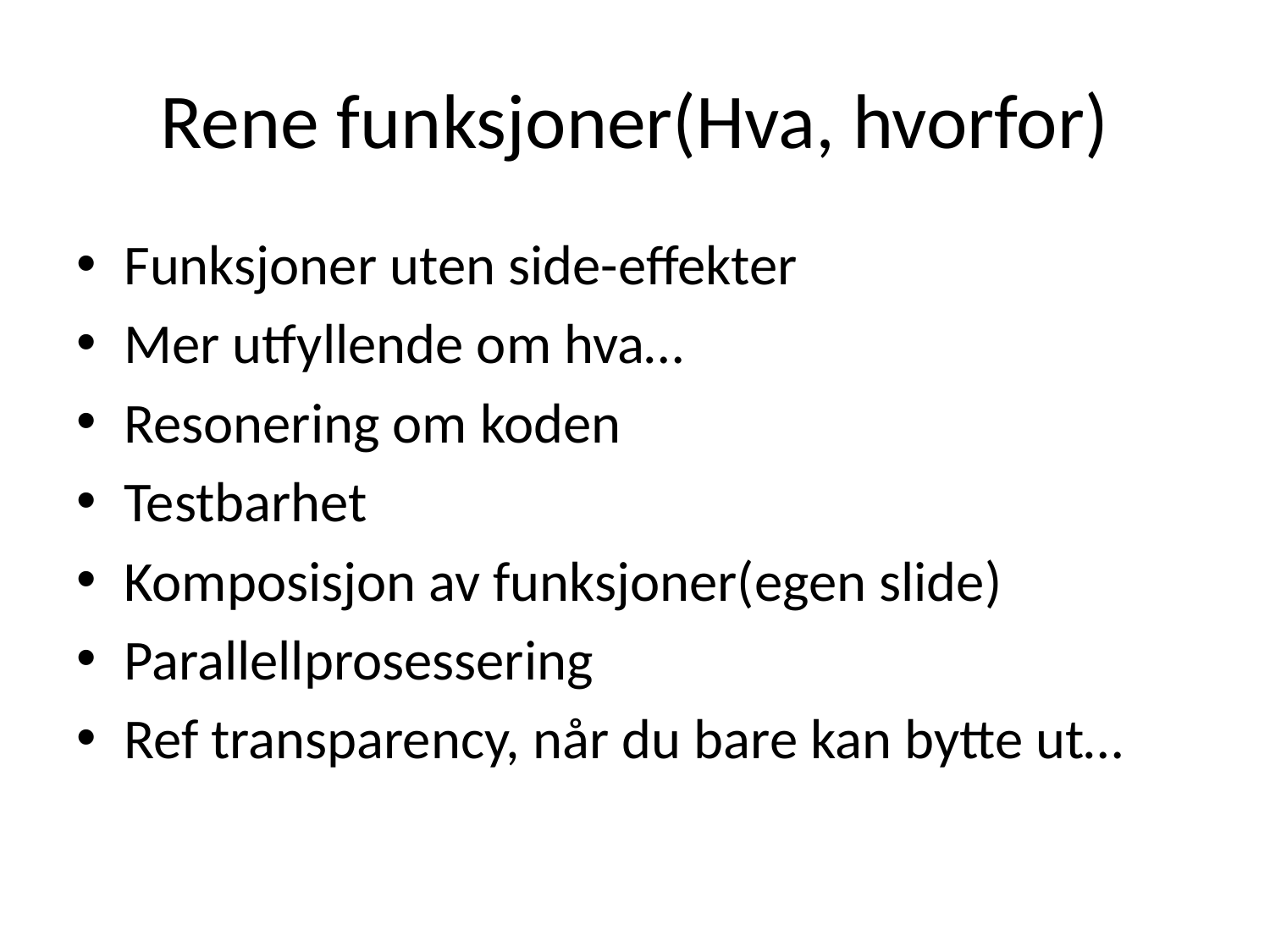

# Rene funksjoner(Hva, hvorfor)
Funksjoner uten side-effekter
Mer utfyllende om hva…
Resonering om koden
Testbarhet
Komposisjon av funksjoner(egen slide)
Parallellprosessering
Ref transparency, når du bare kan bytte ut…